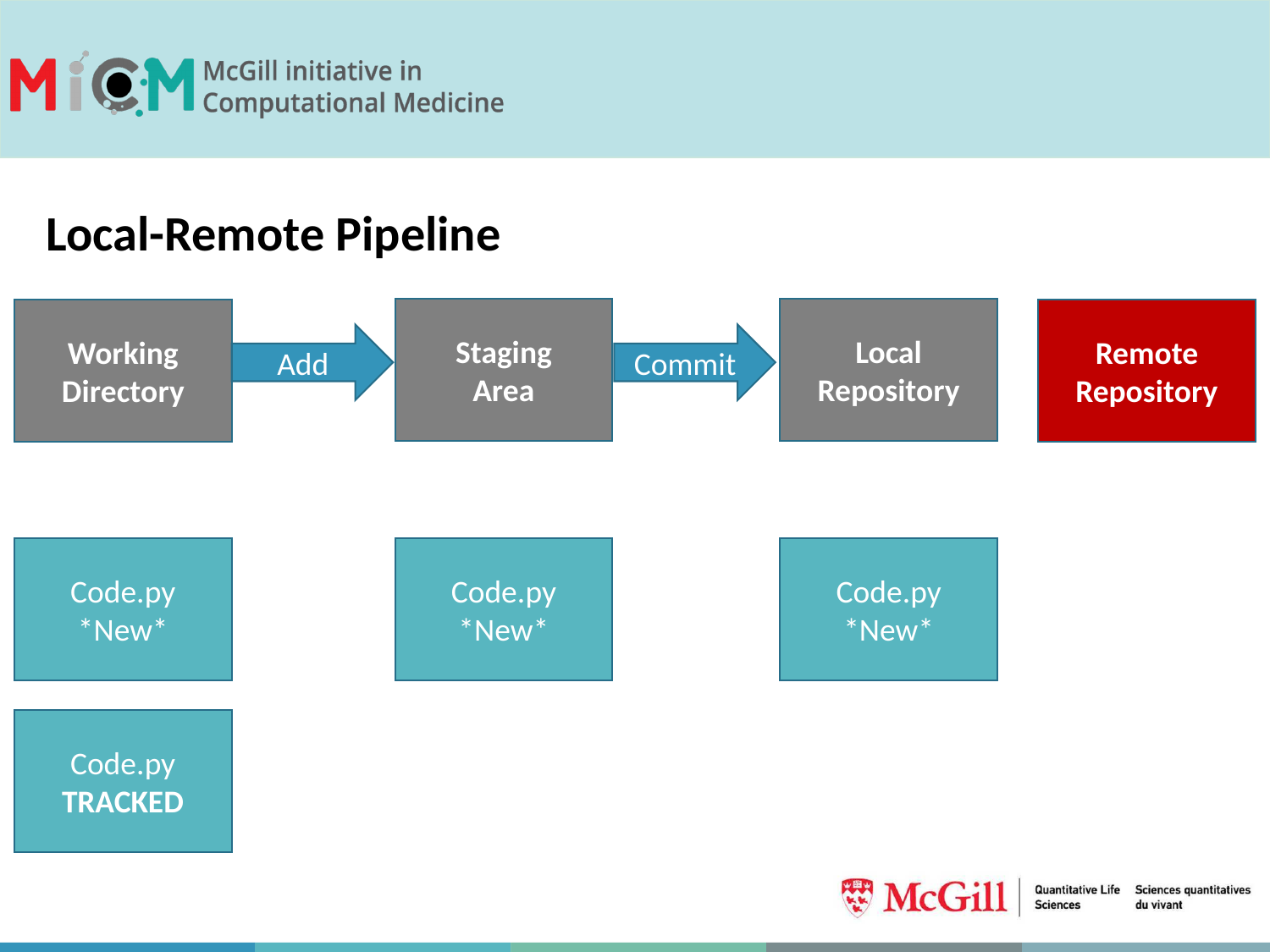

Local-Remote Pipeline
Staging
Area
Local Repository
Working
Directory
Remote Repository
Add
Commit
Code.py
*New*
Code.py
*New*
Code.py
*New*
Code.py
TRACKED